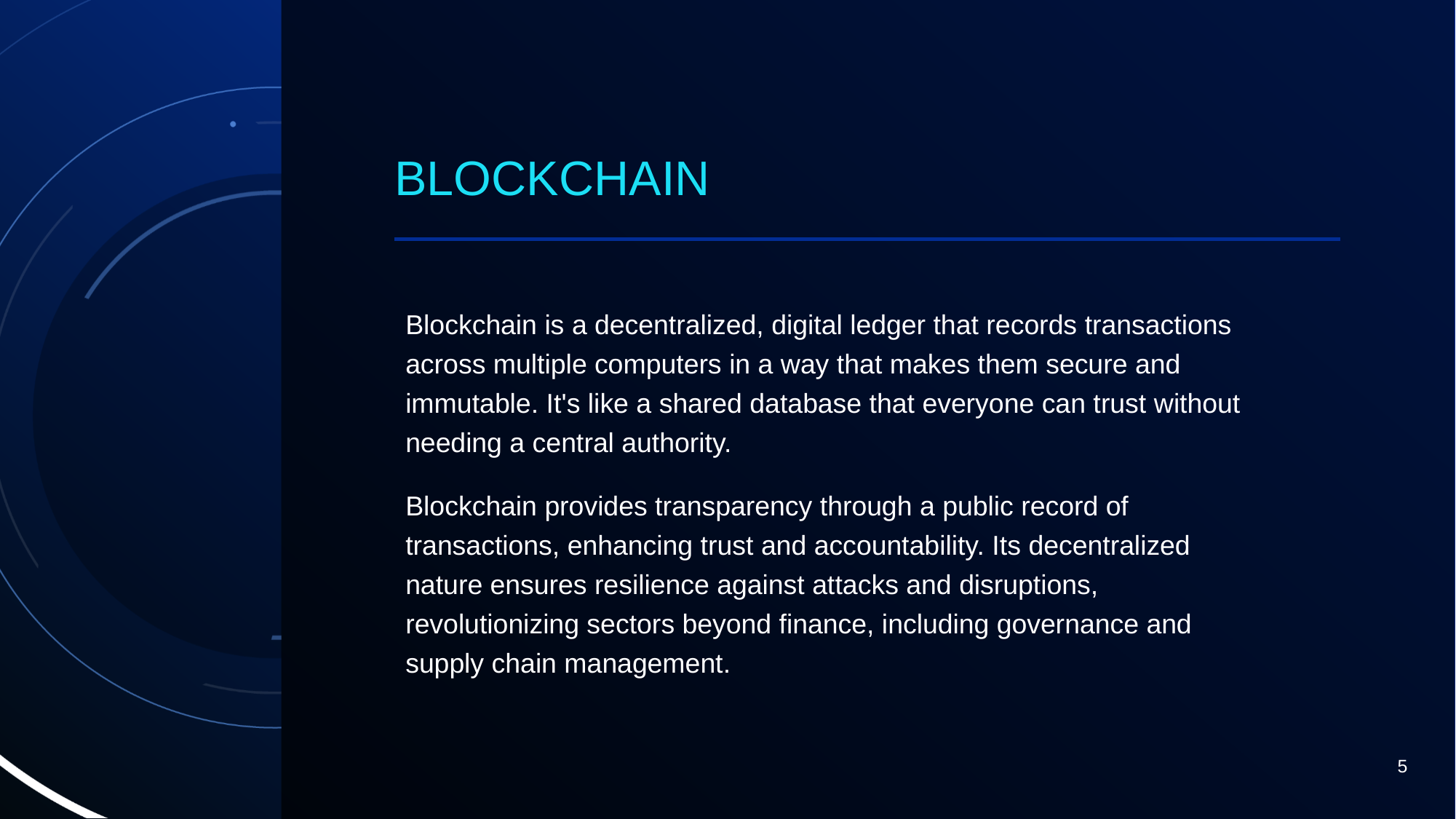

# BlockChain
Blockchain is a decentralized, digital ledger that records transactions across multiple computers in a way that makes them secure and immutable. It's like a shared database that everyone can trust without needing a central authority.
Blockchain provides transparency through a public record of transactions, enhancing trust and accountability. Its decentralized nature ensures resilience against attacks and disruptions, revolutionizing sectors beyond finance, including governance and supply chain management.
5